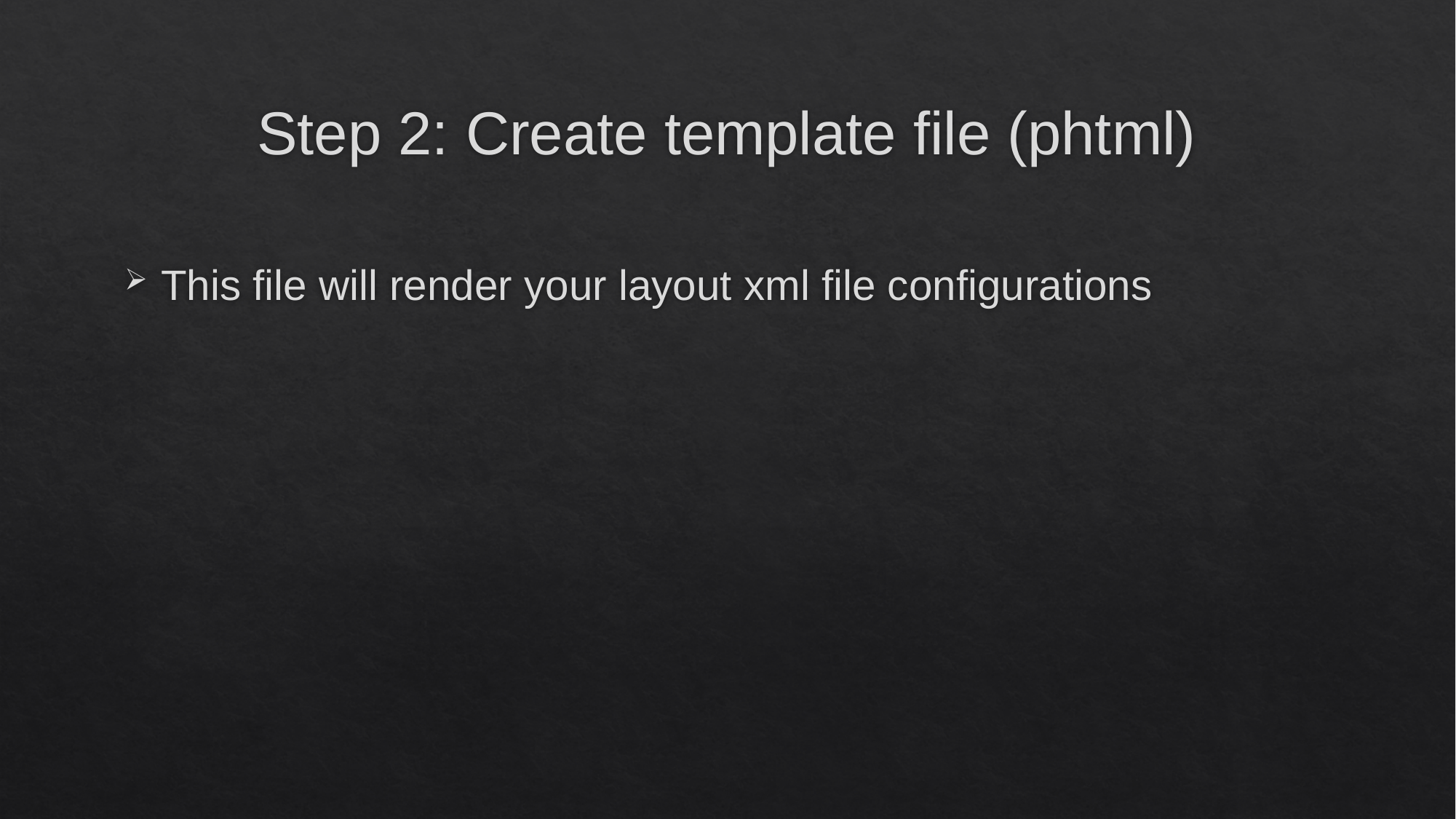

# Step 2: Create template file (phtml)
This file will render your layout xml file configurations